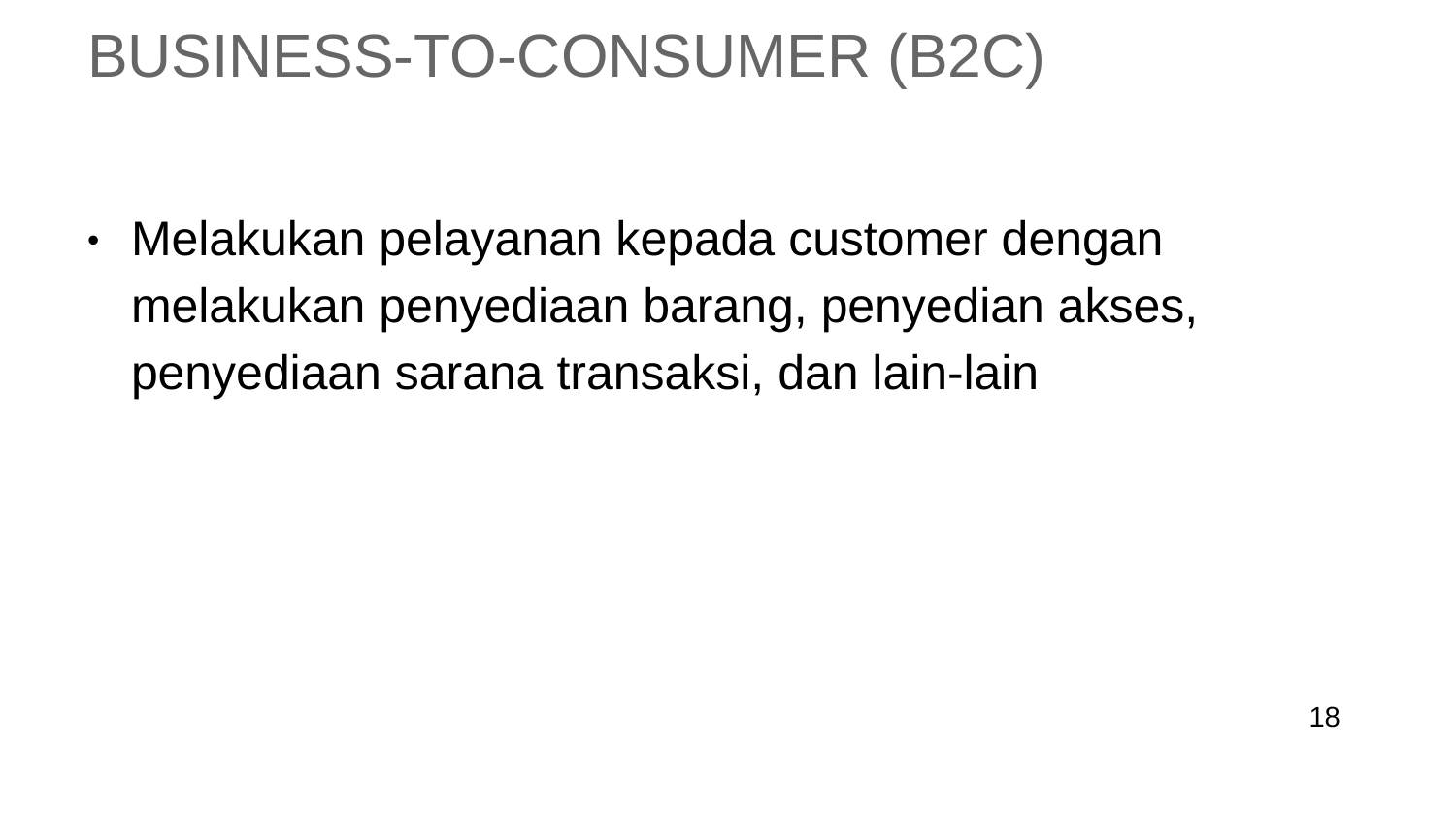

# Business-to-Consumer (B2C)
Melakukan pelayanan kepada customer dengan melakukan penyediaan barang, penyedian akses, penyediaan sarana transaksi, dan lain-lain
18